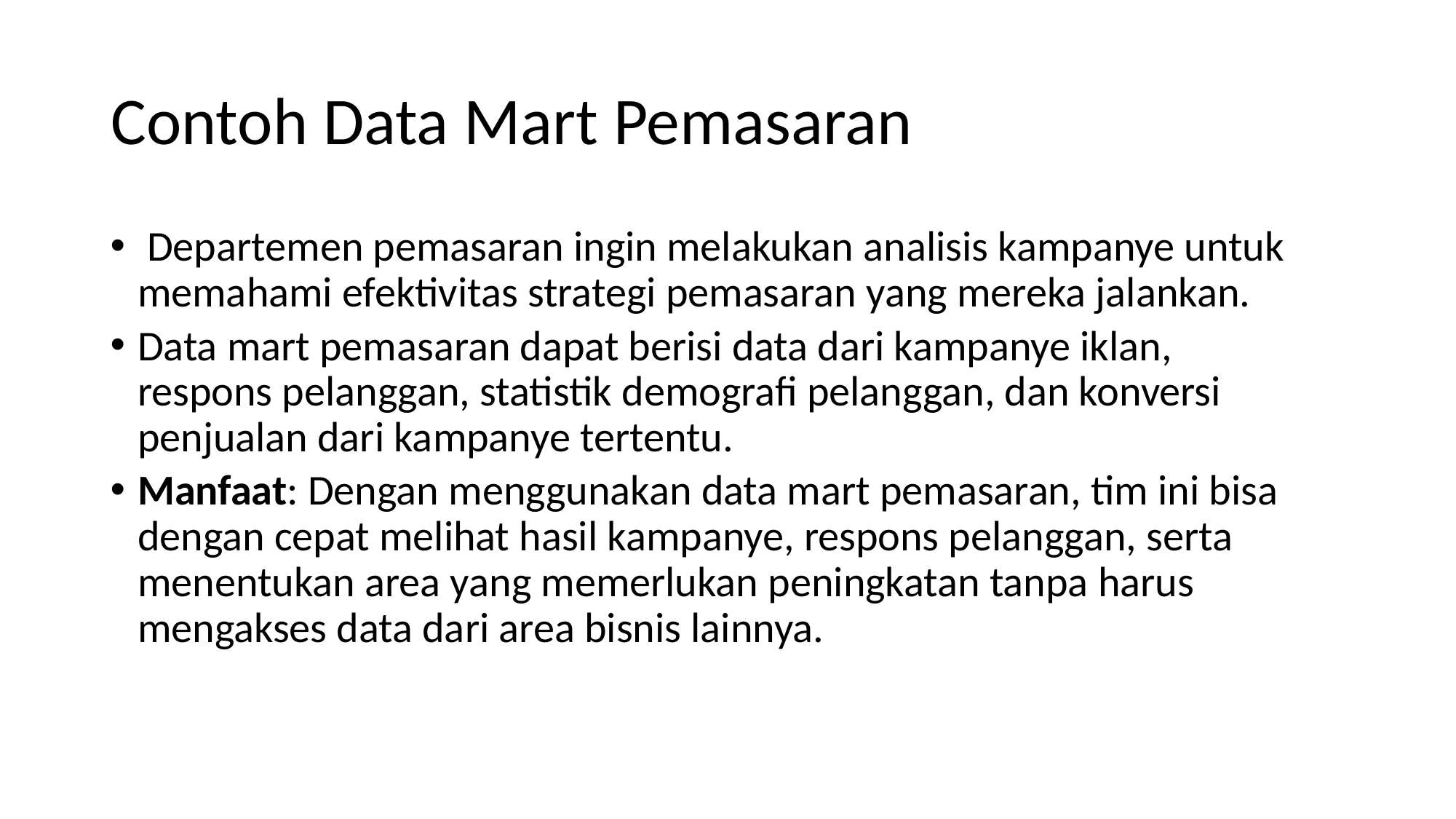

# Contoh Data Mart Pemasaran
 Departemen pemasaran ingin melakukan analisis kampanye untuk memahami efektivitas strategi pemasaran yang mereka jalankan.
Data mart pemasaran dapat berisi data dari kampanye iklan, respons pelanggan, statistik demografi pelanggan, dan konversi penjualan dari kampanye tertentu.
Manfaat: Dengan menggunakan data mart pemasaran, tim ini bisa dengan cepat melihat hasil kampanye, respons pelanggan, serta menentukan area yang memerlukan peningkatan tanpa harus mengakses data dari area bisnis lainnya.